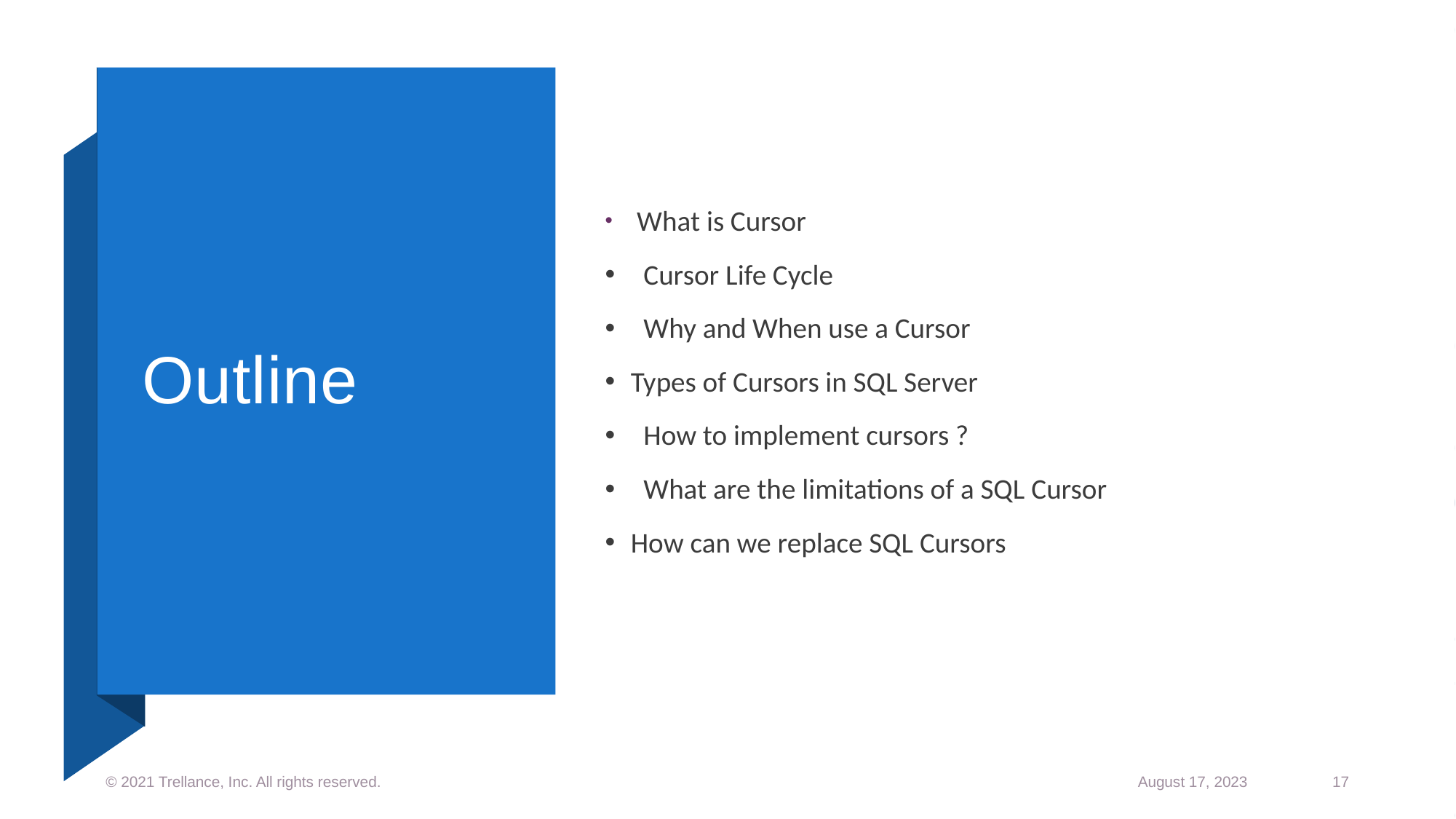

# Outline

 What is Cursor
  Cursor Life Cycle
  Why and When use a Cursor
Types of Cursors in SQL Server
  How to implement cursors ?
  What are the limitations of a SQL Cursor
How can we replace SQL Cursors

© 2021 Trellance, Inc. All rights reserved.
August 17, 2023
17